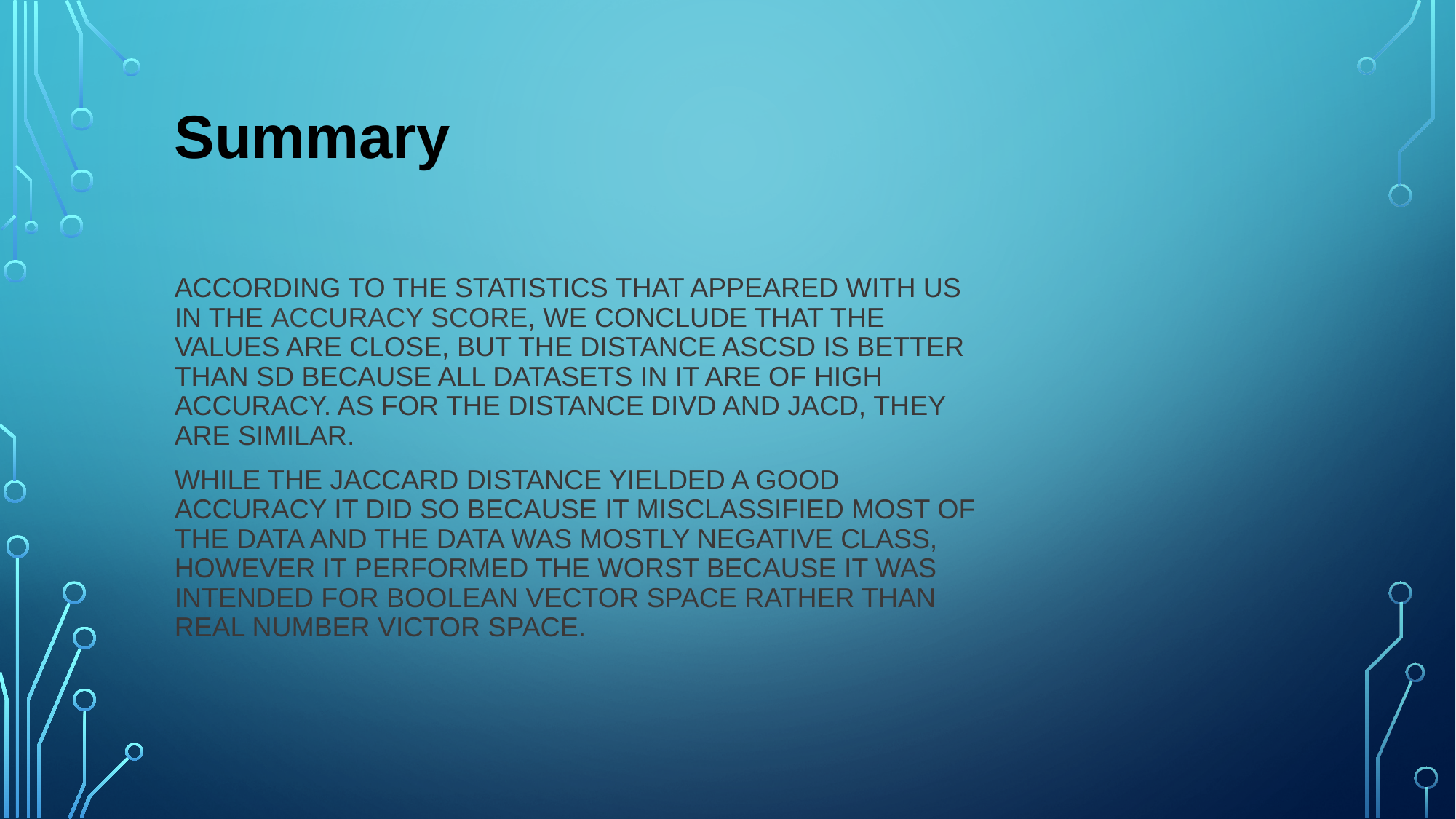

Summary
#
According to the statistics that appeared with us in the accuracy score, we conclude that the values are close, but the distance ASCSD is better than SD because all datasets in it are of high accuracy. As for the distance DIVD and JACD, they are similar.
While the Jaccard distance yielded a good accuracy it did so because it misclassified most of the data and the data was mostly negative class, however it performed the worst because it was intended for Boolean vector space rather than real number victor space.